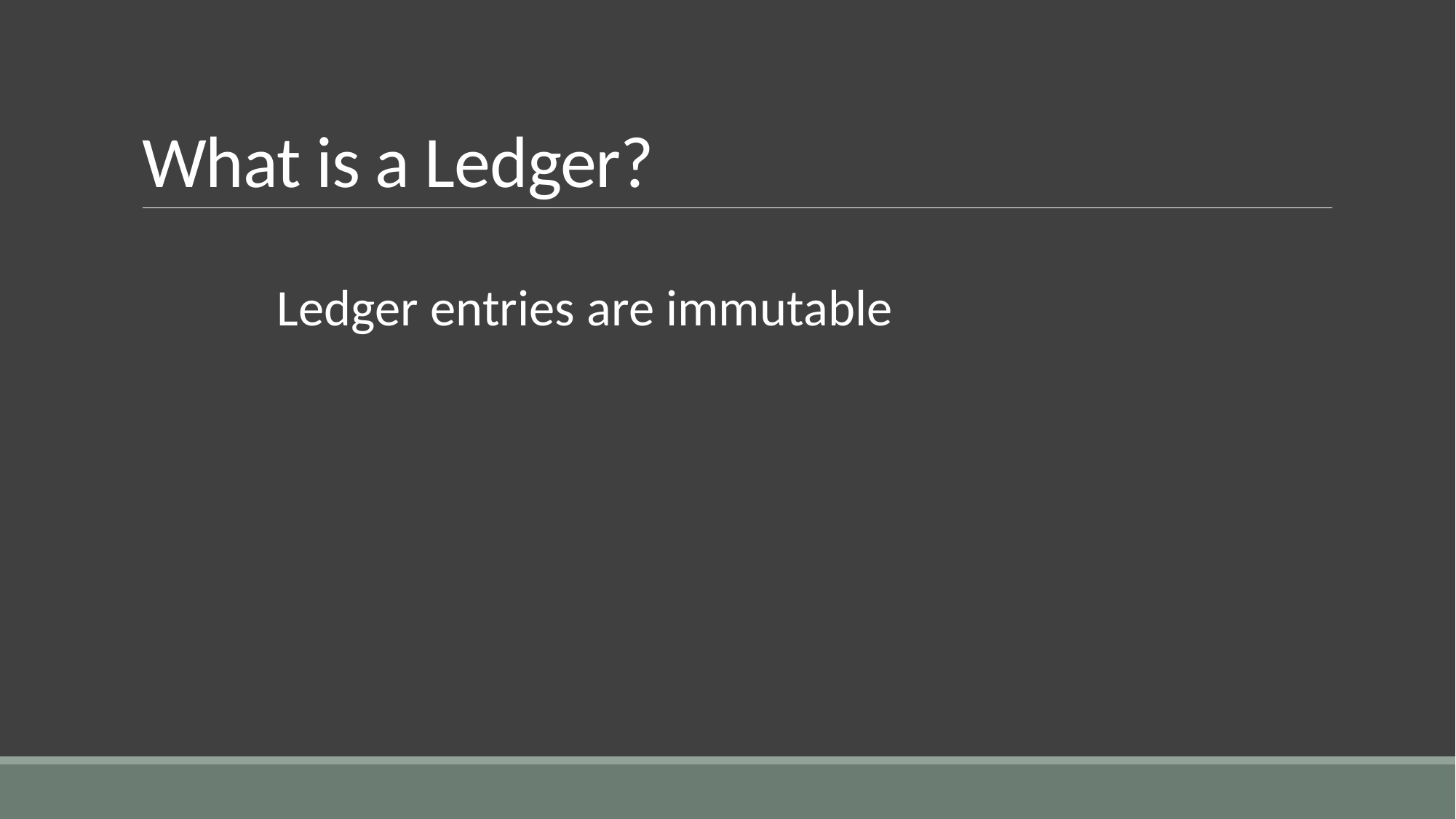

# What is a Ledger?
Ledger entries are immutable